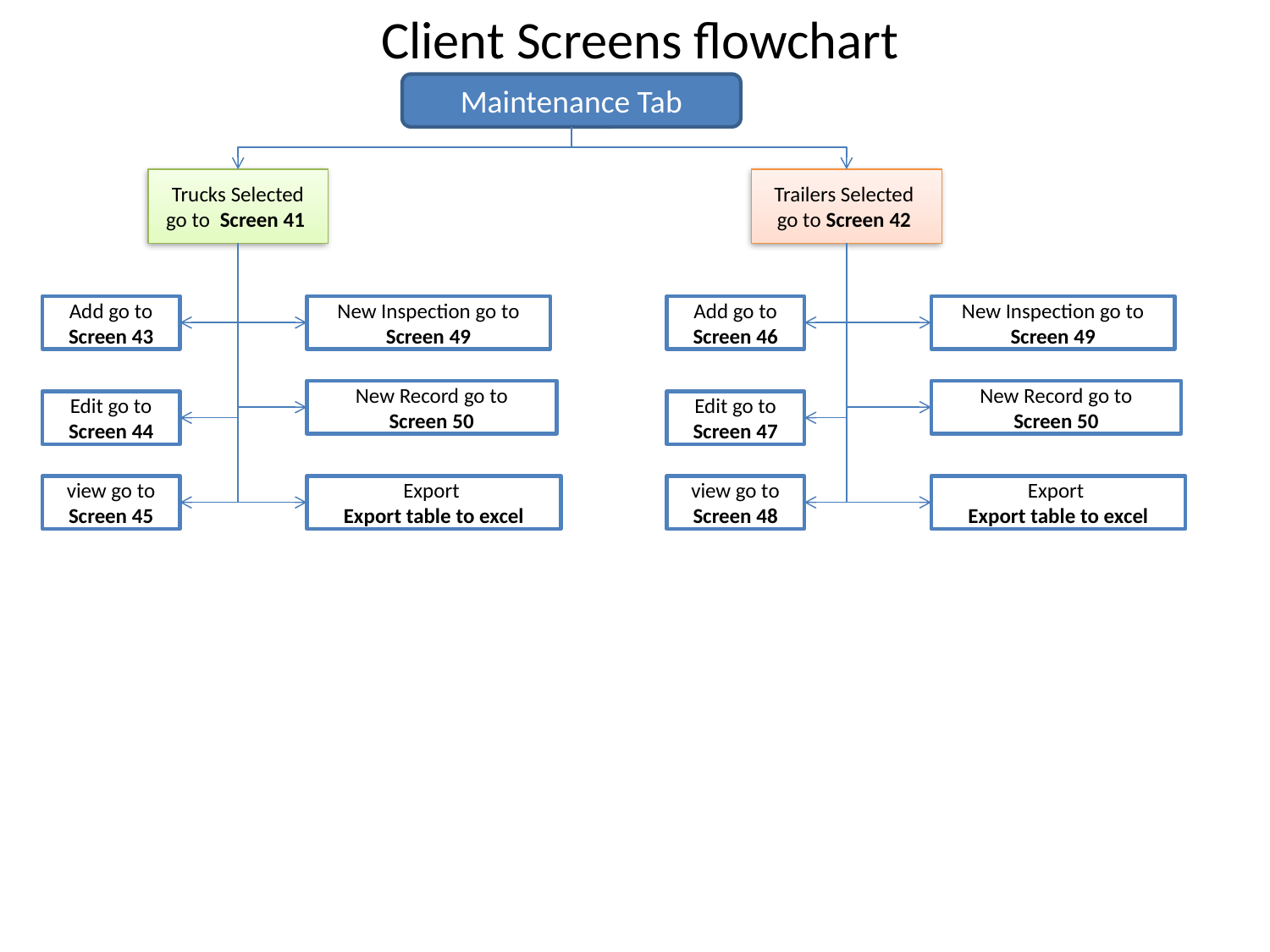

Client Screens flowchart
Maintenance Tab
Trucks Selected go to  Screen 41
Trailers Selected  go to Screen 42
Add go to
Screen 43
New Inspection go to
Screen 49
Add go to
Screen 46
New Inspection go to
Screen 49
New Record go to
Screen 50
New Record go to
Screen 50
Edit go to
Screen 44
Edit go to
Screen 47
view go to
Screen 45
Export
Export table to excel
view go to
Screen 48
Export
Export table to excel